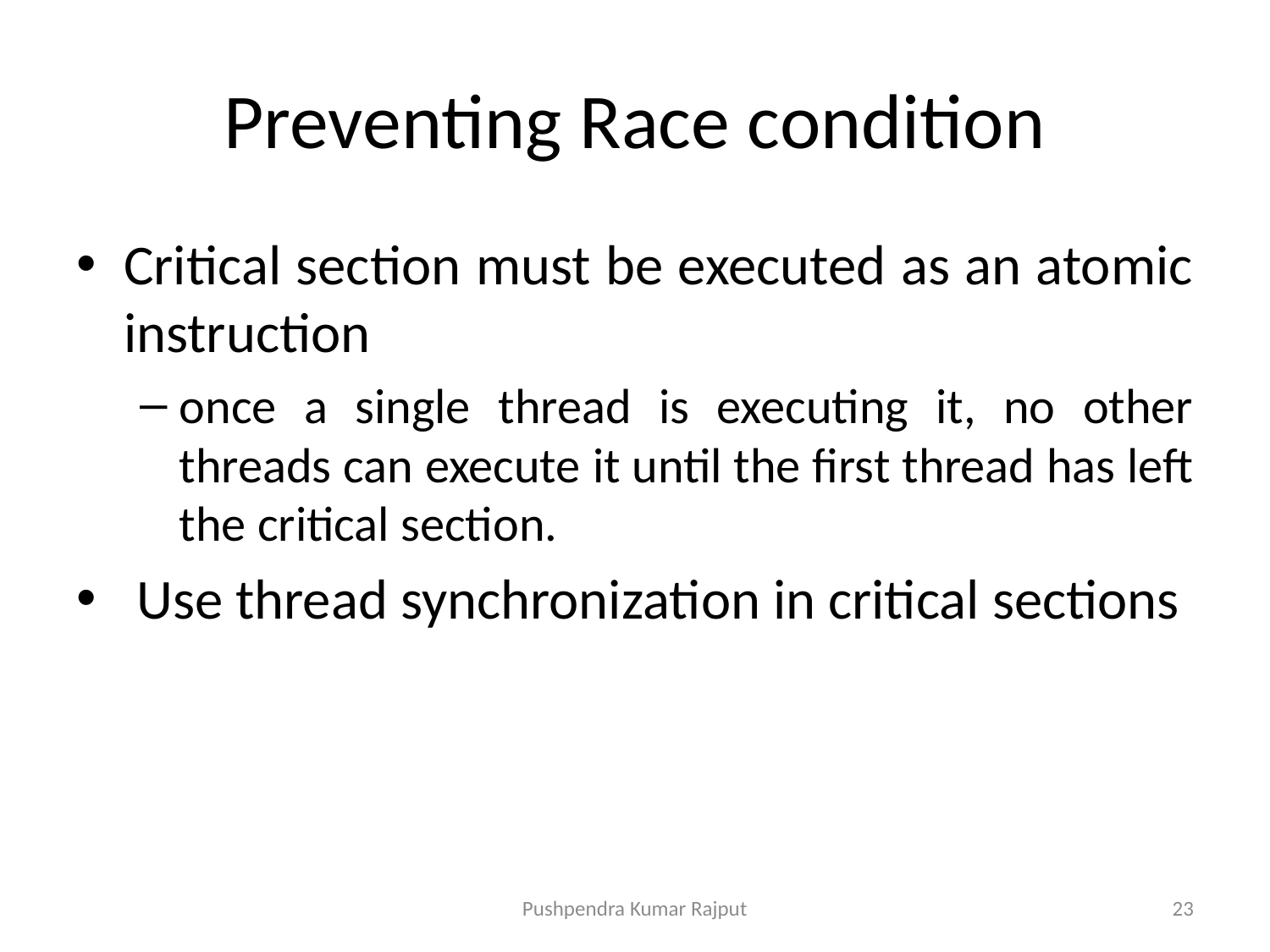

# Preventing Race condition
Critical section must be executed as an atomic instruction
once a single thread is executing it, no other threads can execute it until the first thread has left the critical section.
 Use thread synchronization in critical sections
Pushpendra Kumar Rajput
23